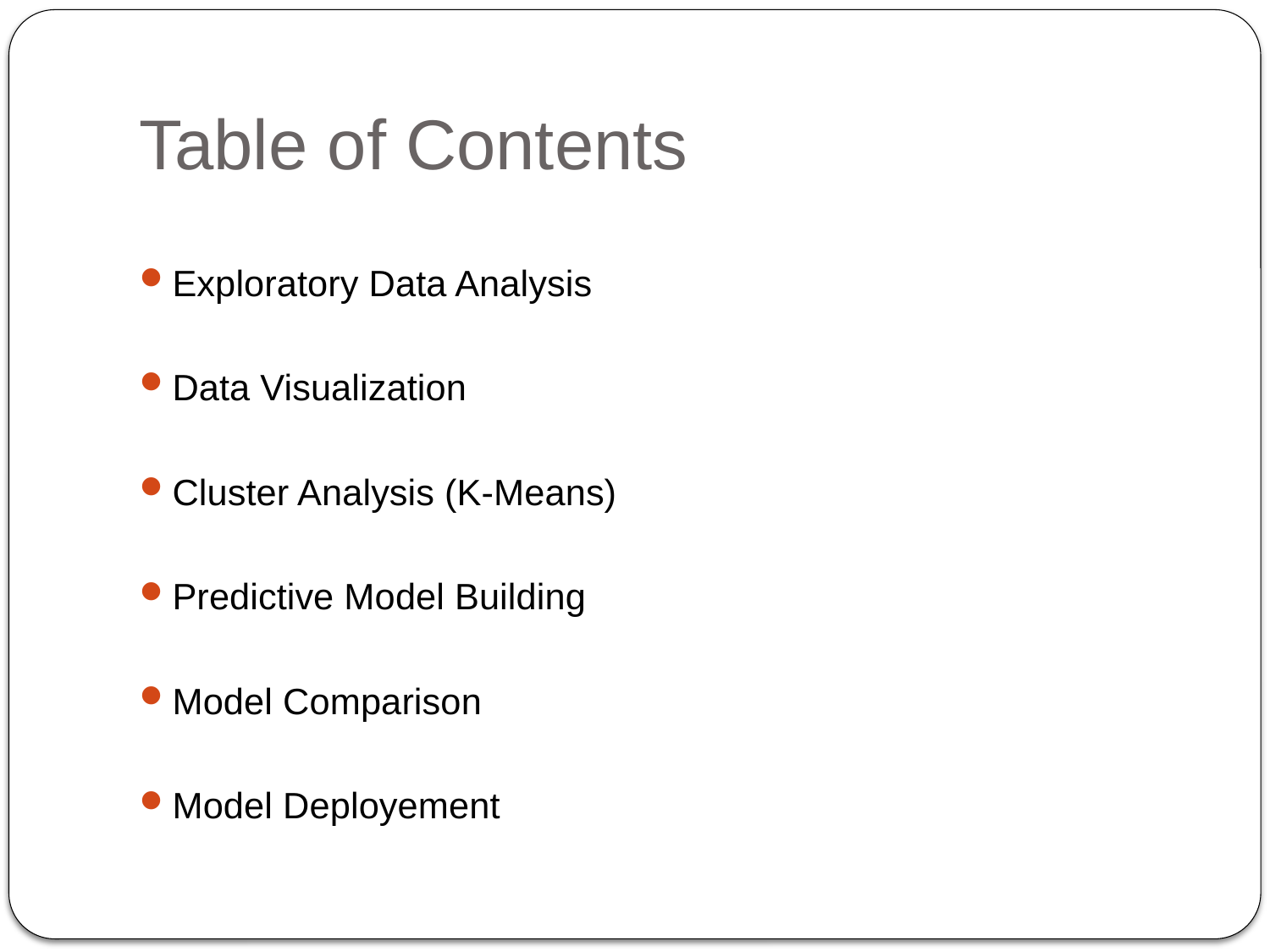

# Table of Contents

Exploratory Data Analysis

Data Visualization

Cluster Analysis (K-Means)

Predictive Model Building

Model Comparison

Model Deployement